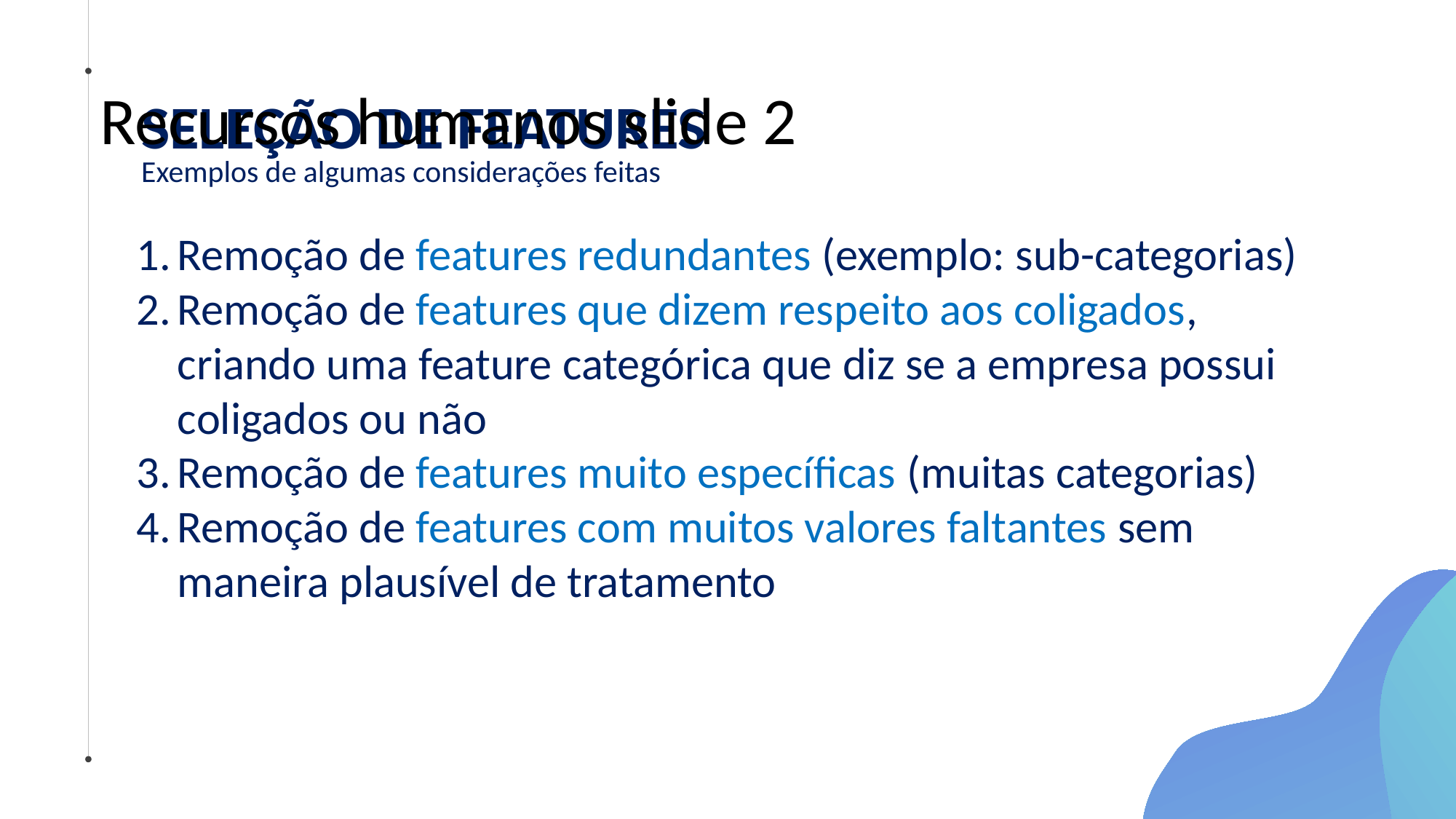

# Recursos humanos slide 2

SELEÇÃO DE FEATURES
Exemplos de algumas considerações feitas
Remoção de features redundantes (exemplo: sub-categorias)
Remoção de features que dizem respeito aos coligados, criando uma feature categórica que diz se a empresa possui coligados ou não
Remoção de features muito específicas (muitas categorias)
Remoção de features com muitos valores faltantes sem maneira plausível de tratamento